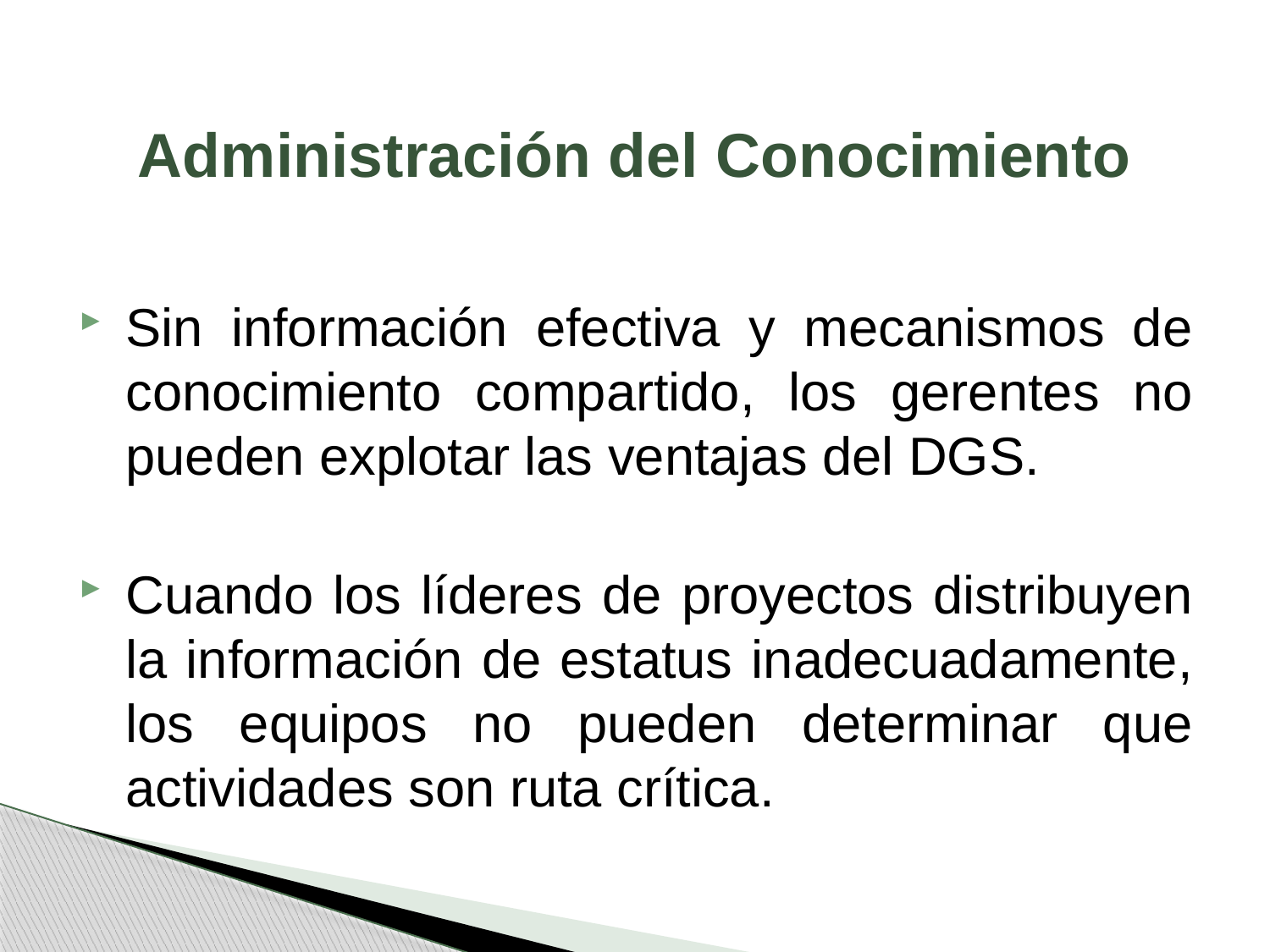

# Administración del Conocimiento

Sin información efectiva y mecanismos de conocimiento compartido, los gerentes no pueden explotar las ventajas del DGS.

Cuando los líderes de proyectos distribuyen la información de estatus inadecuadamente, los equipos no pueden determinar que actividades son ruta crítica.